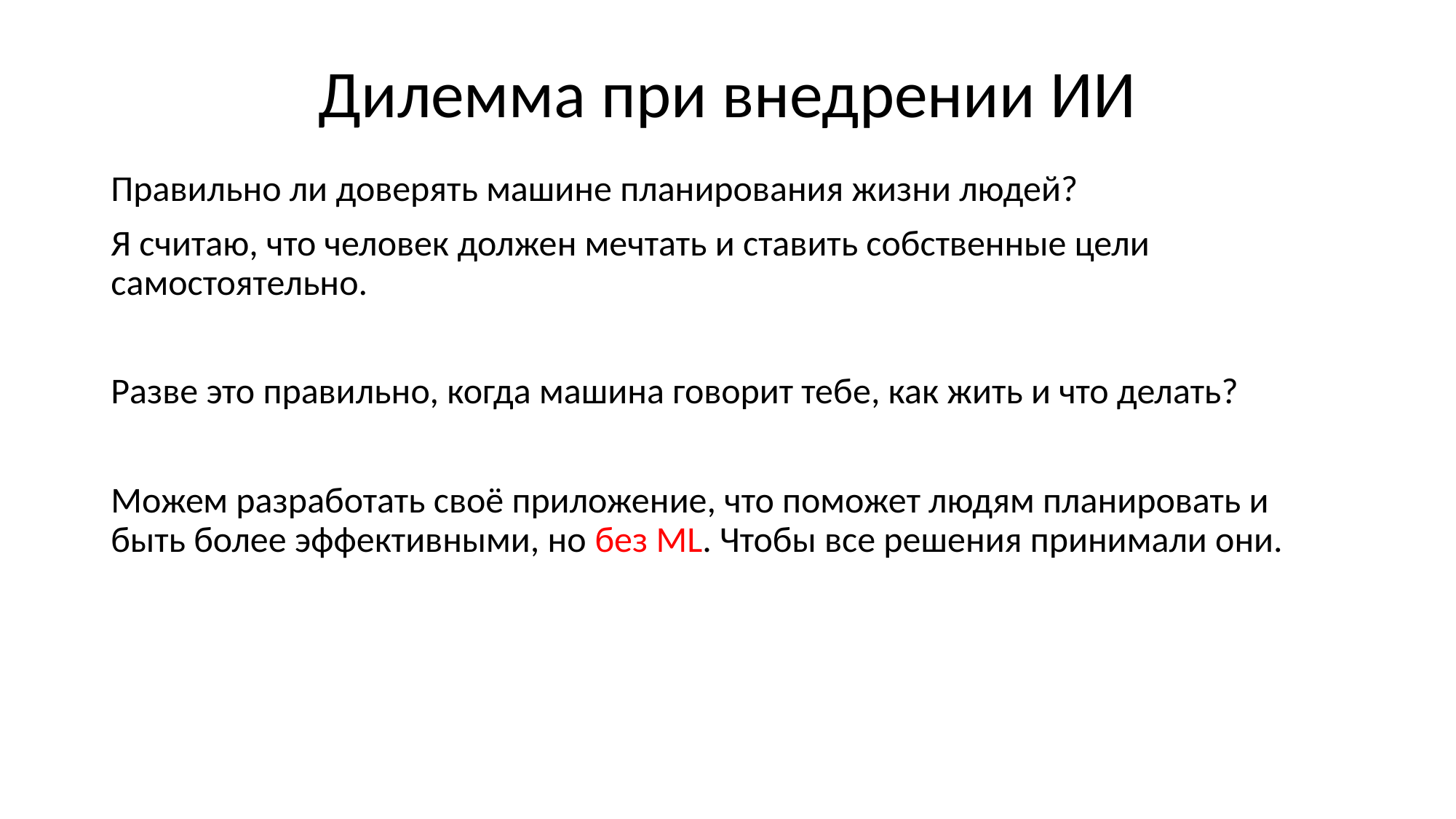

# Дилемма при внедрении ИИ
Правильно ли доверять машине планирования жизни людей?
Я считаю, что человек должен мечтать и ставить собственные цели самостоятельно.

Разве это правильно, когда машина говорит тебе, как жить и что делать?

Можем разработать своё приложение, что поможет людям планировать и быть более эффективными, но без ML. Чтобы все решения принимали они.